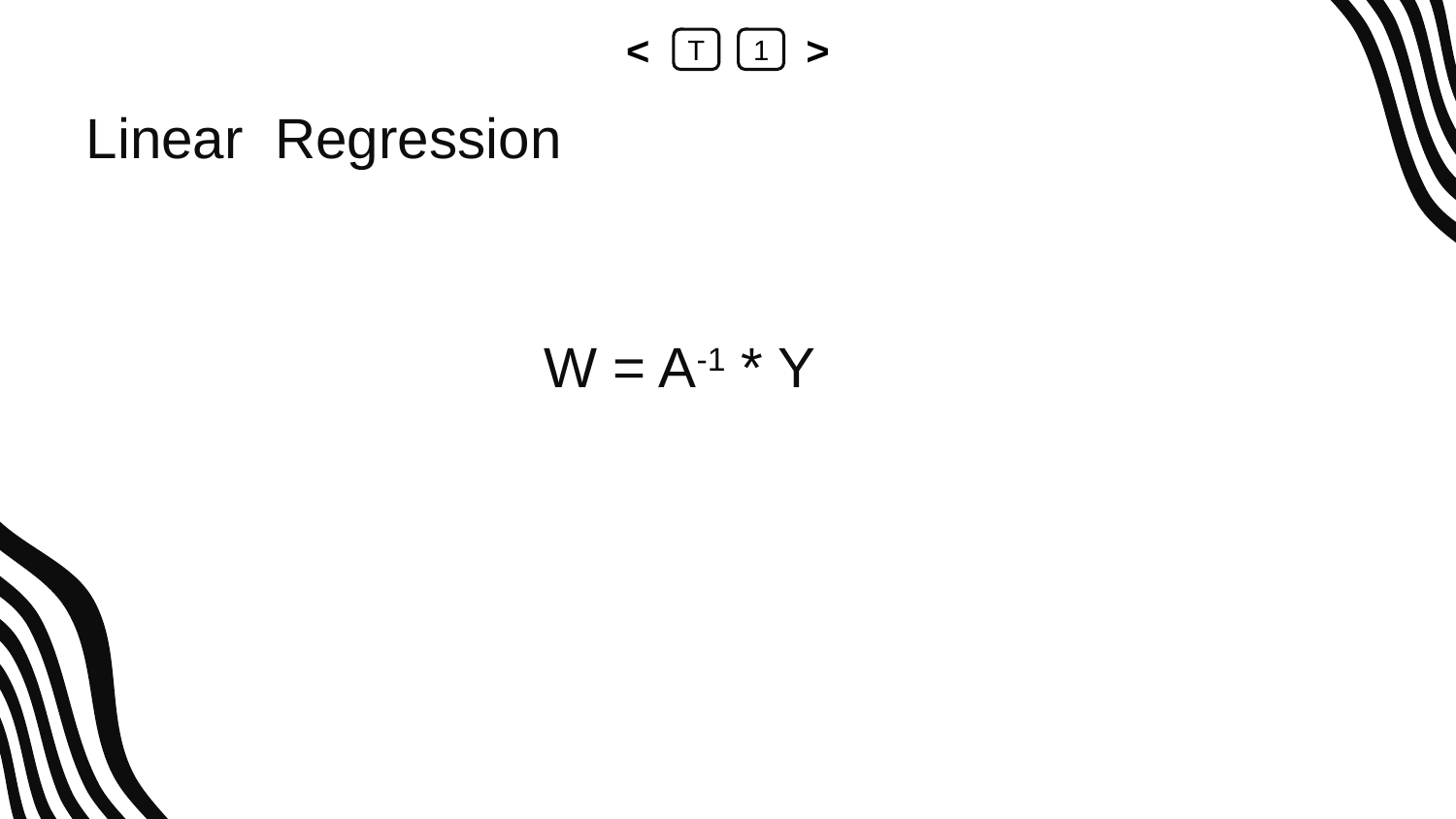

<
T
1
>
# Linear  Regression
W = A-1 * Y